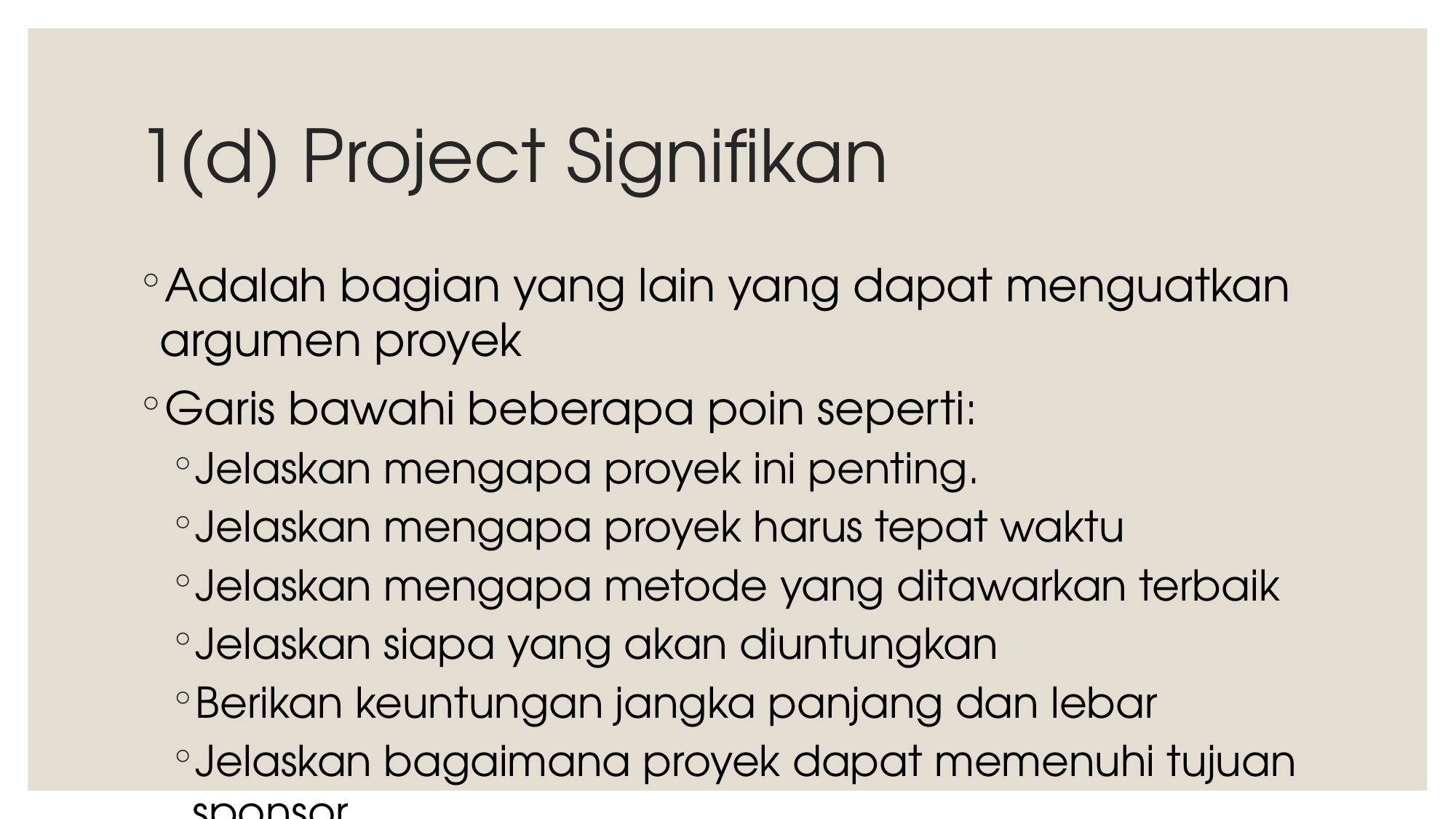

1(d) Project Signifikan
Adalah bagian yang lain yang dapat menguatkan argumen proyek
Garis bawahi beberapa poin seperti:
Jelaskan mengapa proyek ini penting.
Jelaskan mengapa proyek harus tepat waktu
Jelaskan mengapa metode yang ditawarkan terbaik
Jelaskan siapa yang akan diuntungkan
Berikan keuntungan jangka panjang dan lebar
Jelaskan bagaimana proyek dapat memenuhi tujuan sponsor